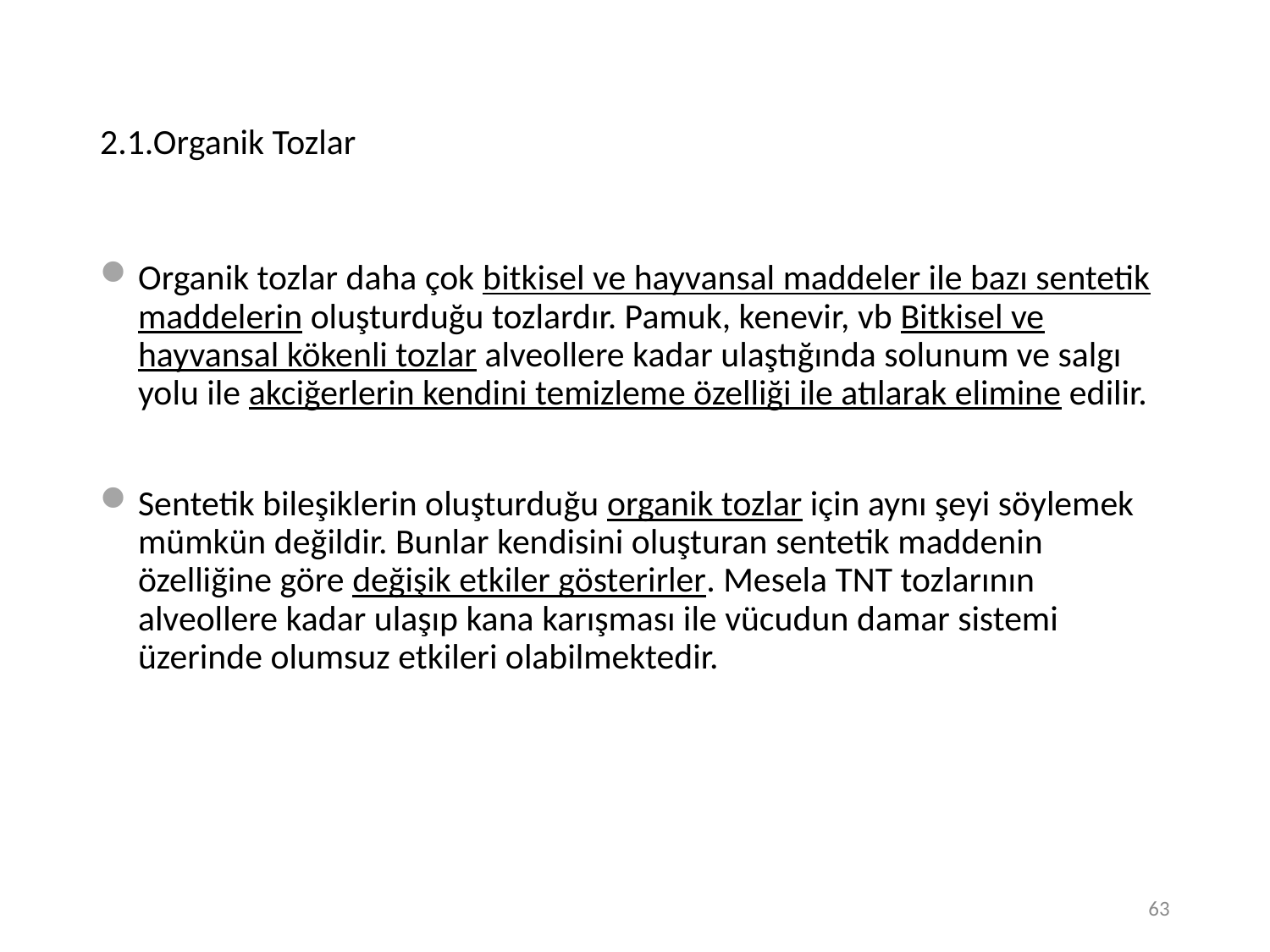

63
# 2.1.Organik Tozlar
Organik tozlar daha çok bitkisel ve hayvansal maddeler ile bazı sentetik maddelerin oluşturduğu tozlardır. Pamuk, kenevir, vb Bitkisel ve hayvansal kökenli tozlar alveollere kadar ulaştığında solunum ve salgı yolu ile akciğerlerin kendini temizleme özelliği ile atılarak elimine edilir.

Sentetik bileşiklerin oluşturduğu organik tozlar için aynı şeyi söylemek mümkün değildir. Bunlar kendisini oluşturan sentetik maddenin özelliğine göre değişik etkiler gösterirler. Mesela TNT tozlarının alveollere kadar ulaşıp kana karışması ile vücudun damar sistemi üzerinde olumsuz etkileri olabilmektedir.